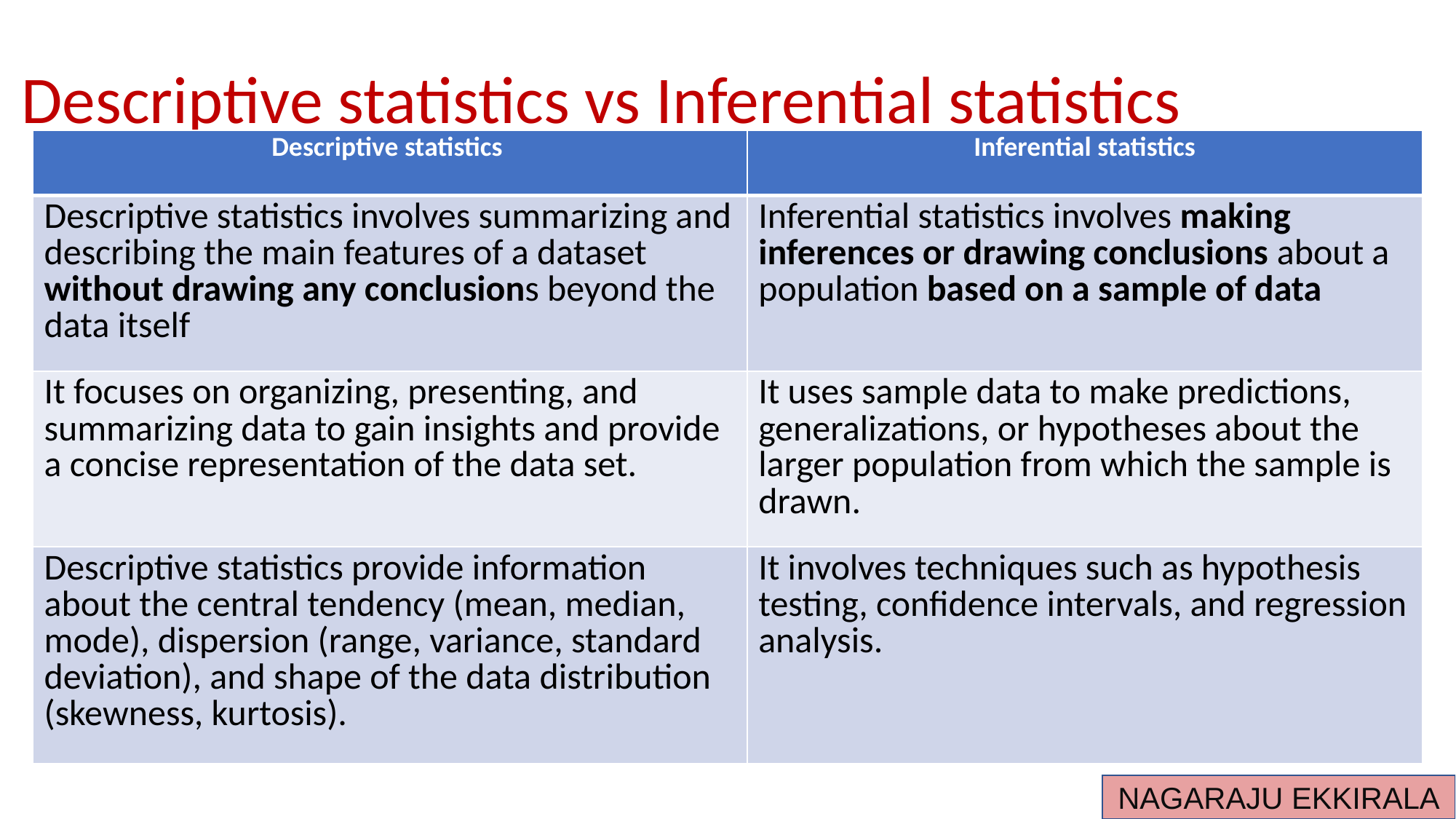

# Descriptive statistics vs Inferential statistics
| Descriptive statistics | Inferential statistics |
| --- | --- |
| Descriptive statistics involves summarizing and describing the main features of a dataset without drawing any conclusions beyond the data itself | Inferential statistics involves making inferences or drawing conclusions about a population based on a sample of data |
| It focuses on organizing, presenting, and summarizing data to gain insights and provide a concise representation of the data set. | It uses sample data to make predictions, generalizations, or hypotheses about the larger population from which the sample is drawn. |
| Descriptive statistics provide information about the central tendency (mean, median, mode), dispersion (range, variance, standard deviation), and shape of the data distribution (skewness, kurtosis). | It involves techniques such as hypothesis testing, confidence intervals, and regression analysis. |